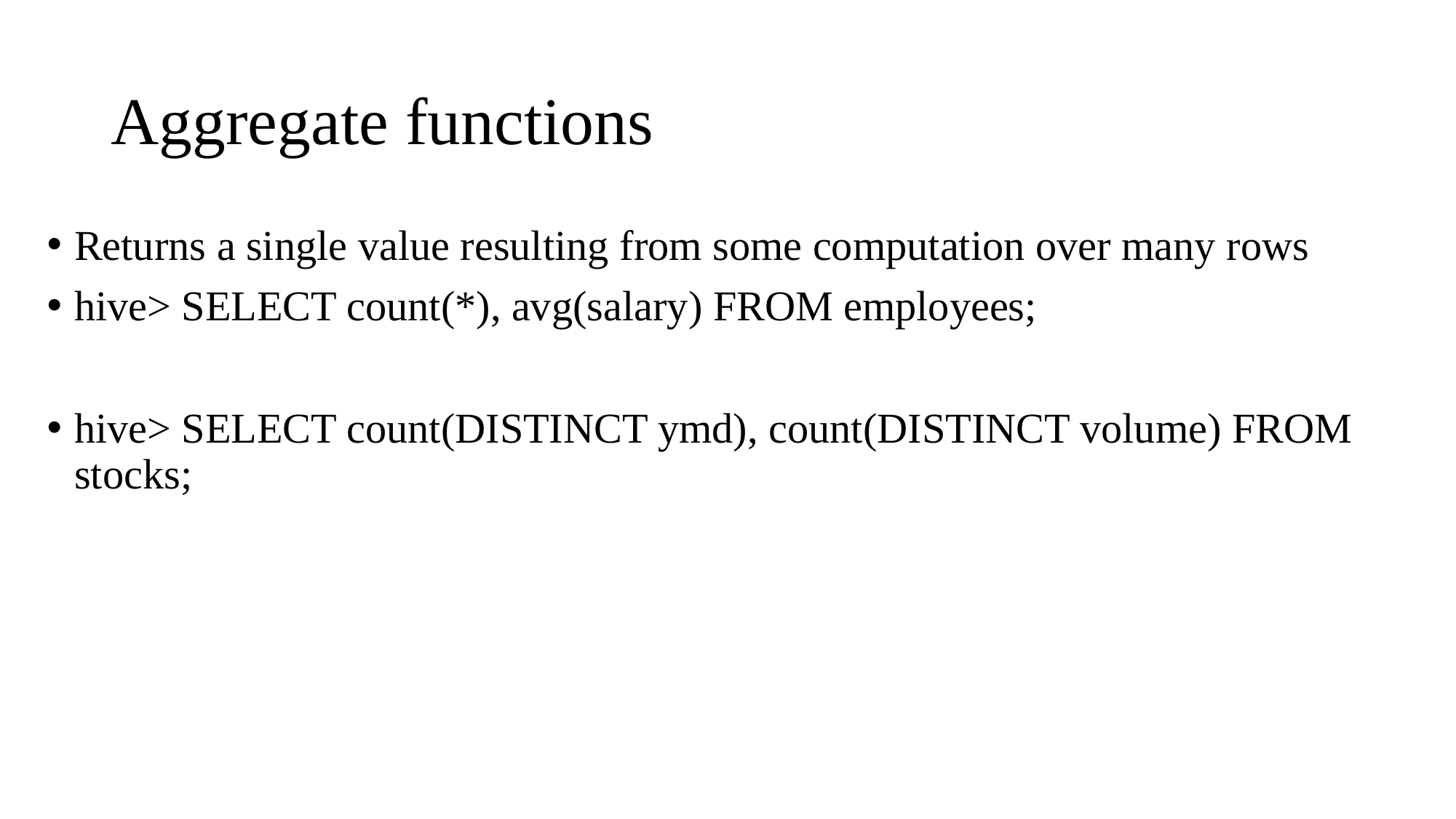

# Aggregate functions
Returns a single value resulting from some computation over many rows
hive> SELECT count(*), avg(salary) FROM employees;

hive> SELECT count(DISTINCT ymd), count(DISTINCT volume) FROM stocks;